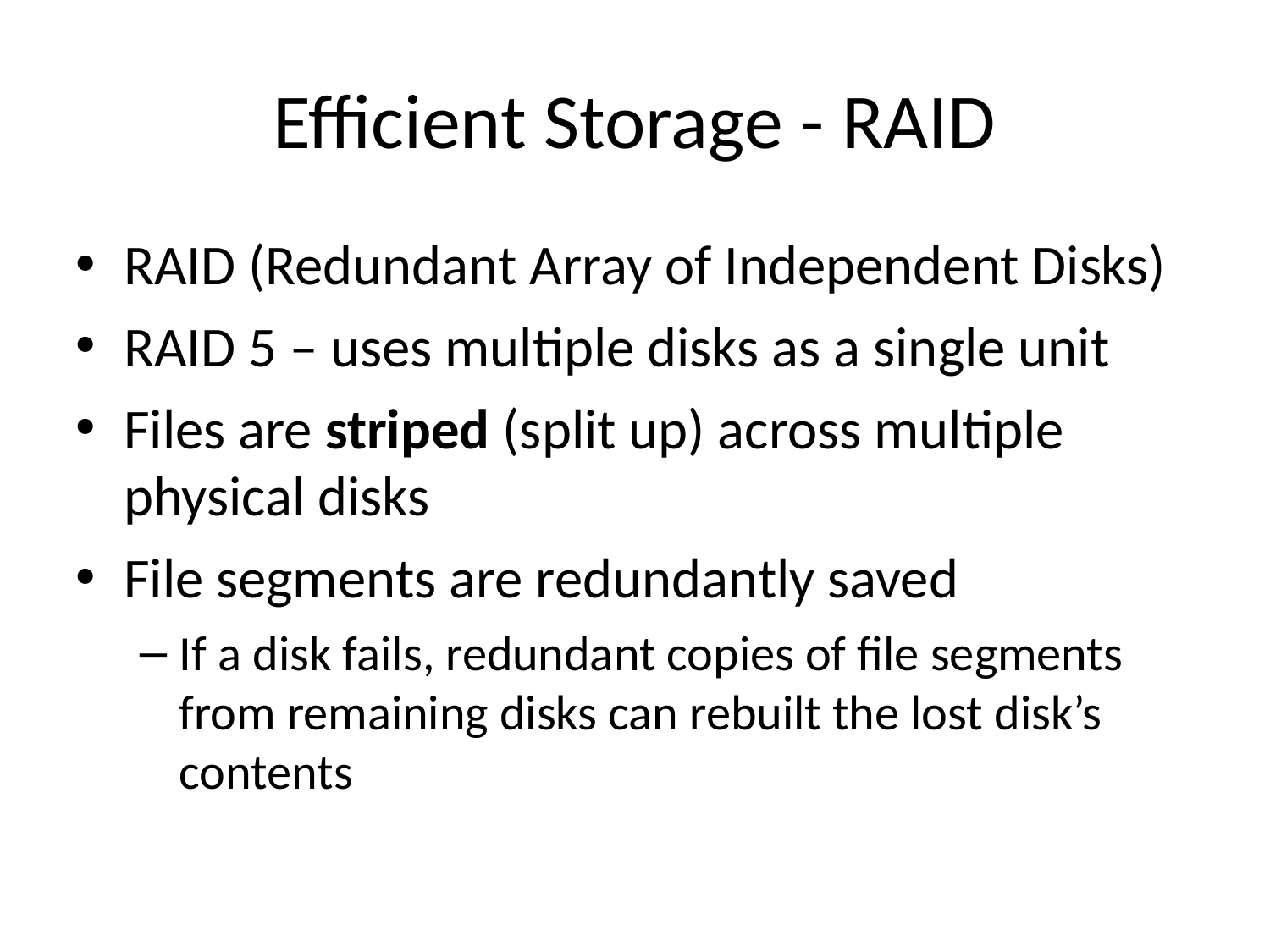

# Efficient Storage - RAID
RAID (Redundant Array of Independent Disks)
RAID 5 – uses multiple disks as a single unit
Files are striped (split up) across multiple physical disks
File segments are redundantly saved
If a disk fails, redundant copies of file segments from remaining disks can rebuilt the lost disk’s contents